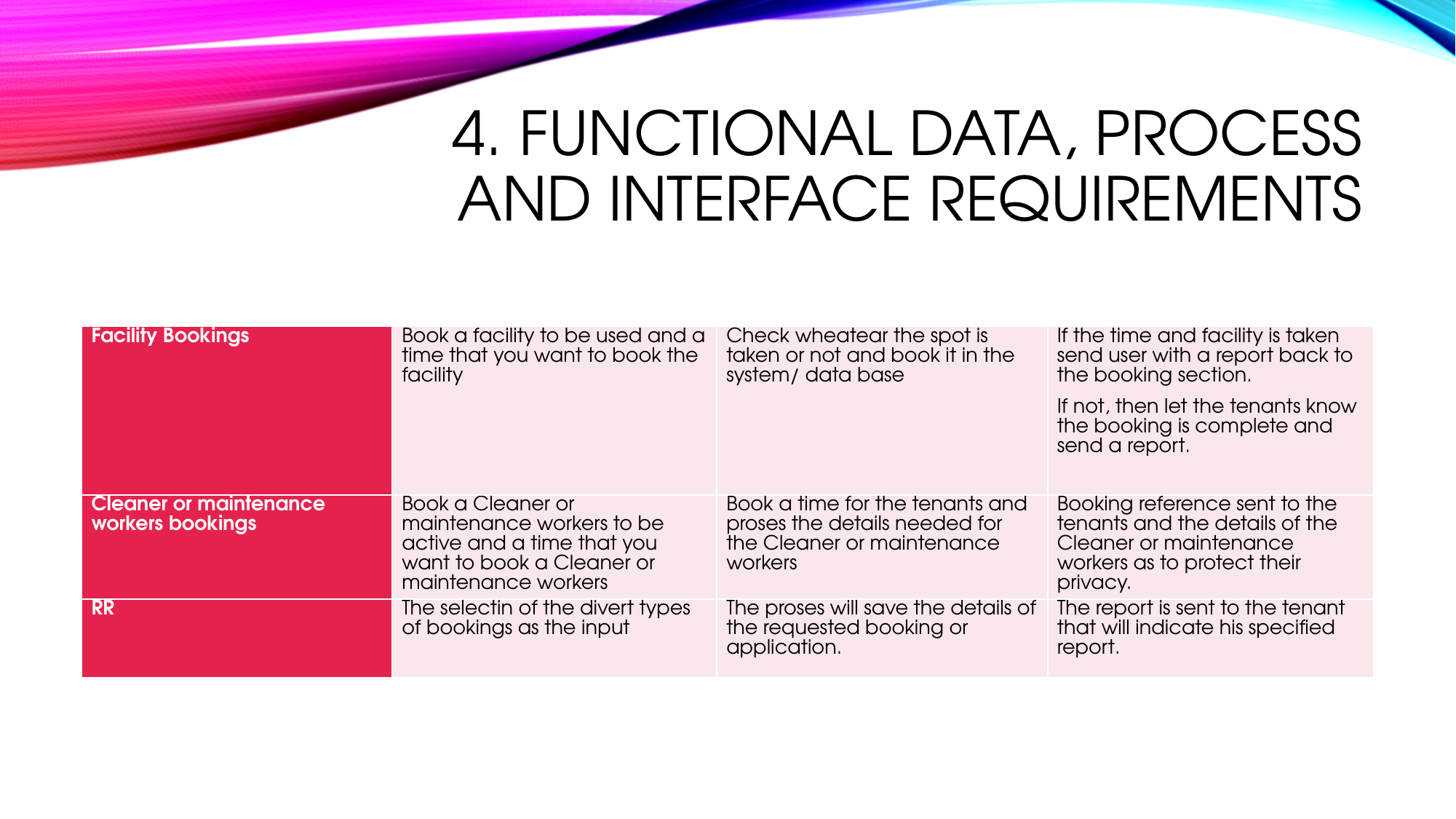

# 4. FUNCTIONAL DATA, PROCESS and INTERFACE REQUIREMENTS
| Facility Bookings | Book a facility to be used and a time that you want to book the facility | Check wheatear the spot is taken or not and book it in the system/ data base | If the time and facility is taken send user with a report back to the booking section. If not, then let the tenants know the booking is complete and send a report. |
| --- | --- | --- | --- |
| Cleaner or maintenance workers bookings | Book a Cleaner or maintenance workers to be active and a time that you want to book a Cleaner or maintenance workers | Book a time for the tenants and proses the details needed for the Cleaner or maintenance workers | Booking reference sent to the tenants and the details of the Cleaner or maintenance workers as to protect their privacy. |
| RR | The selectin of the divert types of bookings as the input | The proses will save the details of the requested booking or application. | The report is sent to the tenant that will indicate his specified report. |